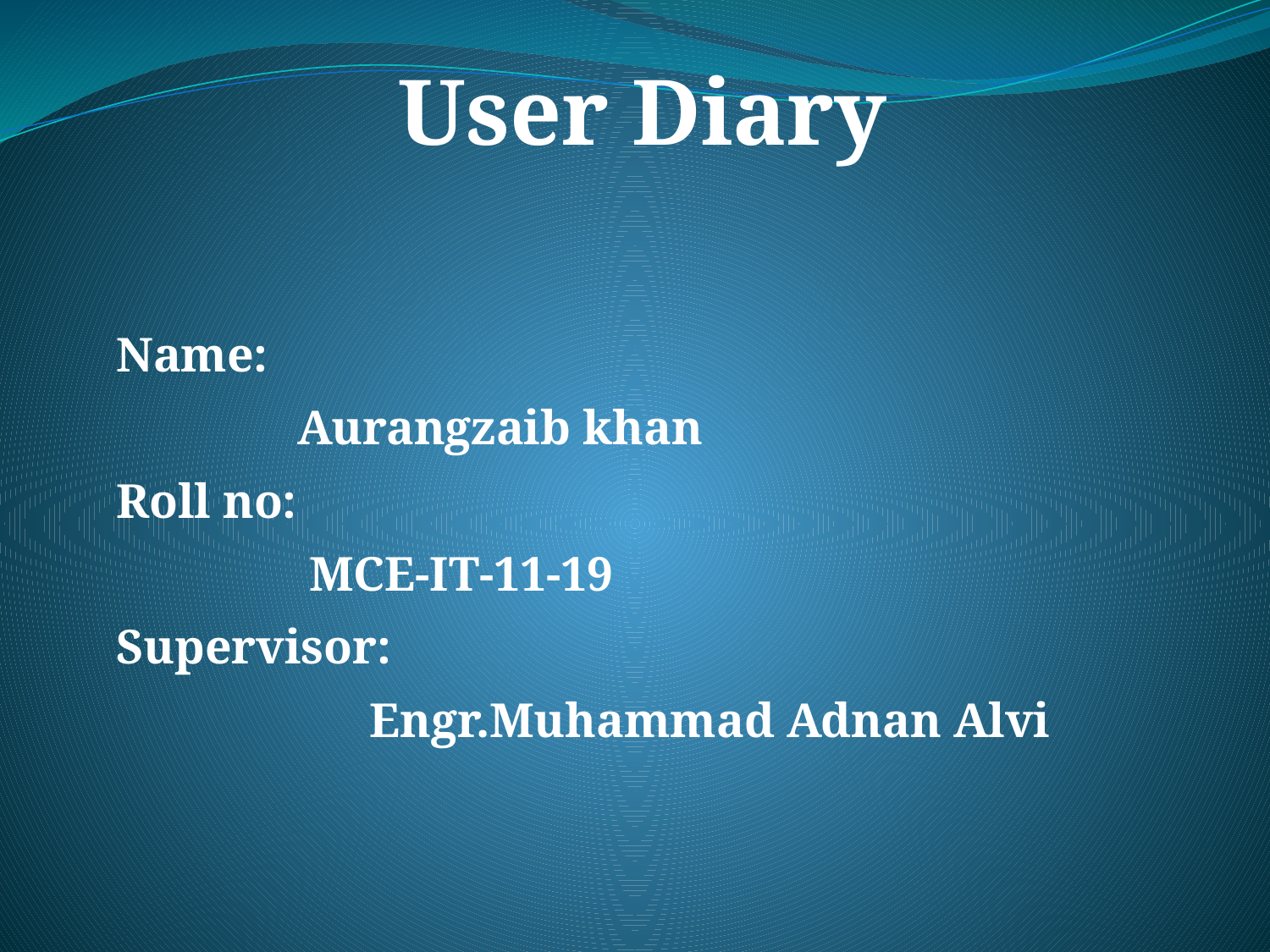

User Diary

Name:
               Aurangzaib khan
Roll no:
                MCE-IT-11-19
Supervisor:
                     Engr.Muhammad Adnan Alvi